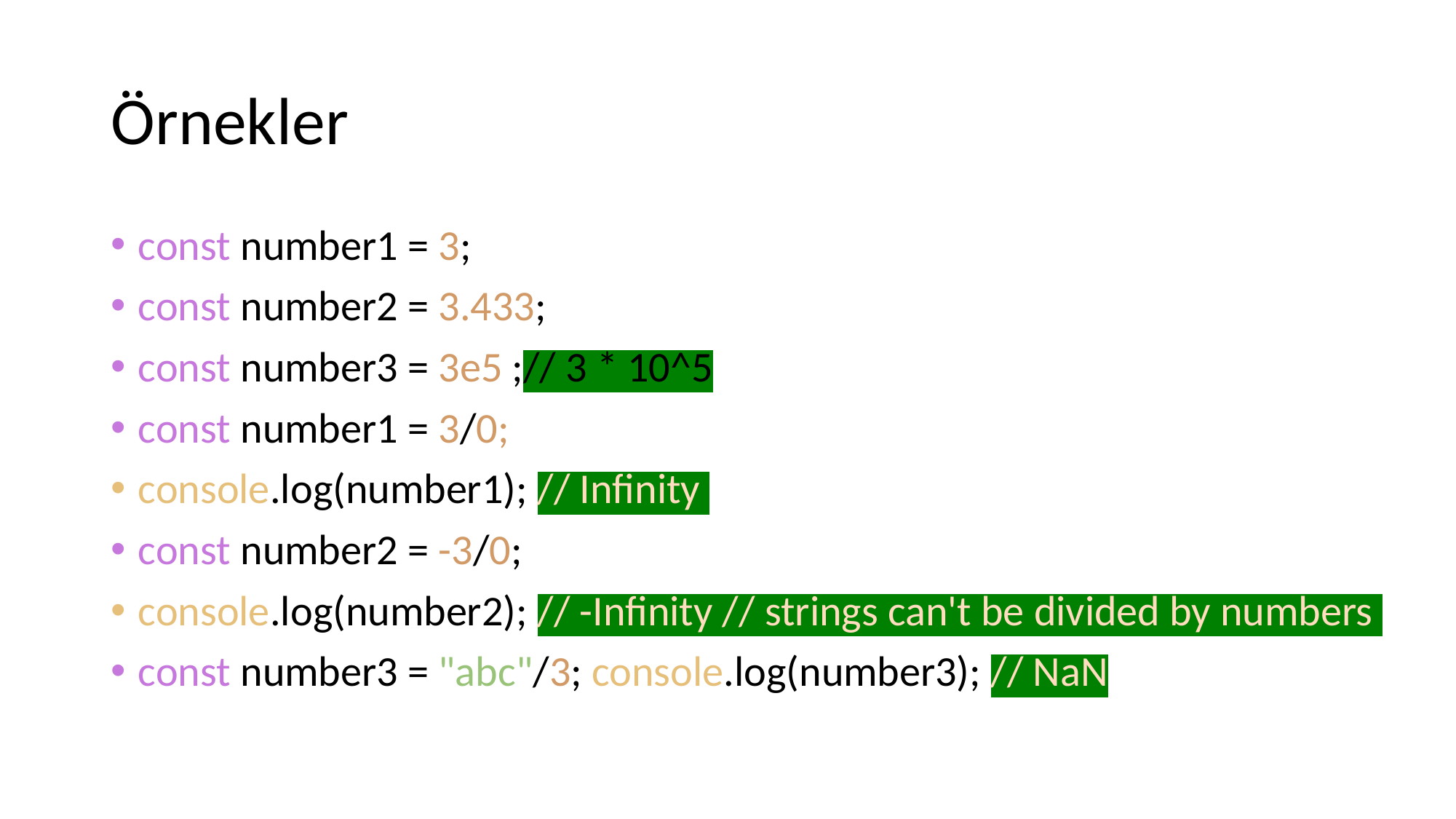

# Örnekler
const number1 = 3;
const number2 = 3.433;
const number3 = 3e5 ;// 3 * 10^5
const number1 = 3/0;
console.log(number1); // Infinity
const number2 = -3/0;
console.log(number2); // -Infinity // strings can't be divided by numbers
const number3 = "abc"/3; console.log(number3); // NaN